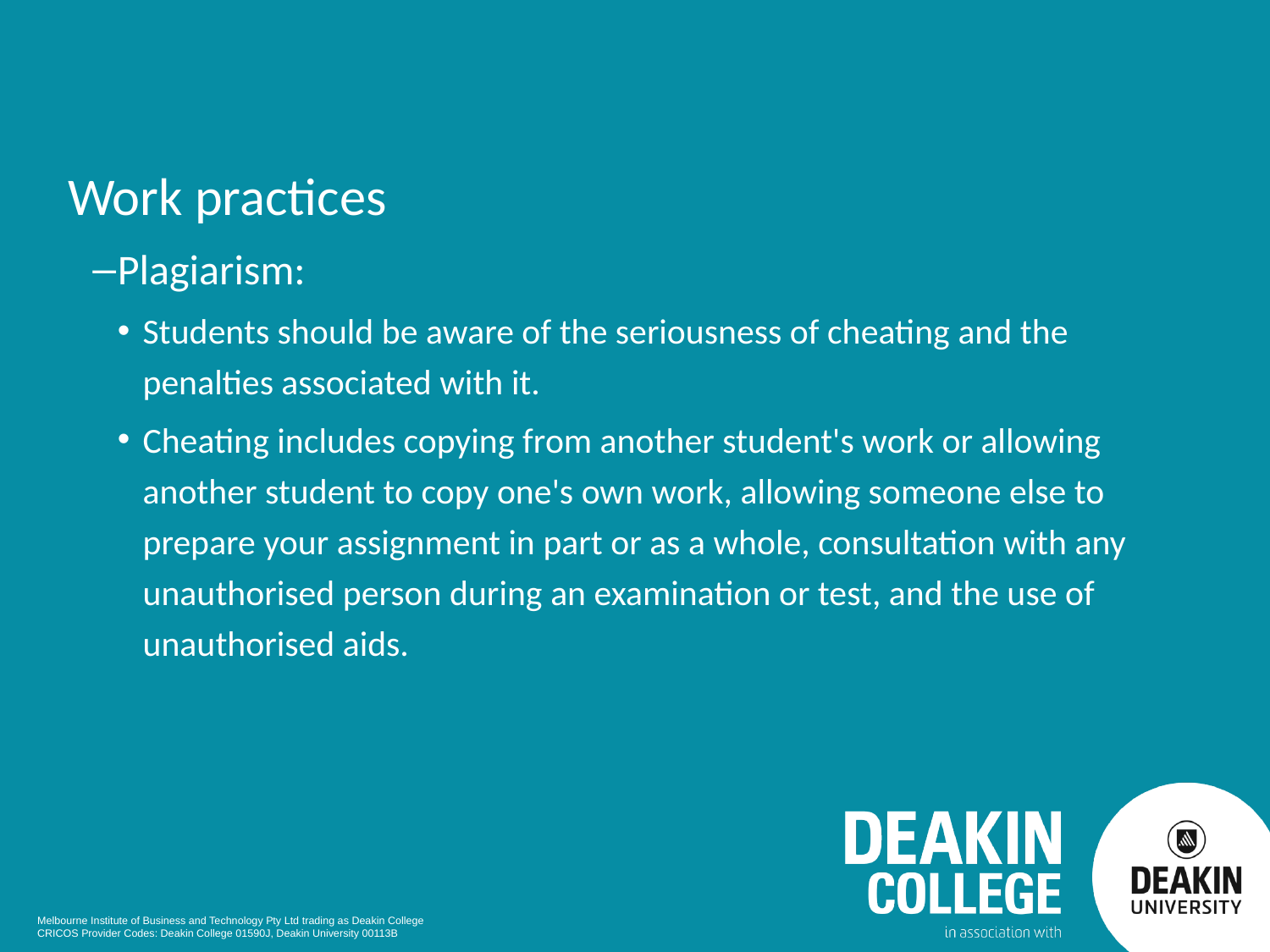

Work practices
Plagiarism:
Students should be aware of the seriousness of cheating and the penalties associated with it.
Cheating includes copying from another student's work or allowing another student to copy one's own work, allowing someone else to prepare your assignment in part or as a whole, consultation with any unauthorised person during an examination or test, and the use of unauthorised aids.